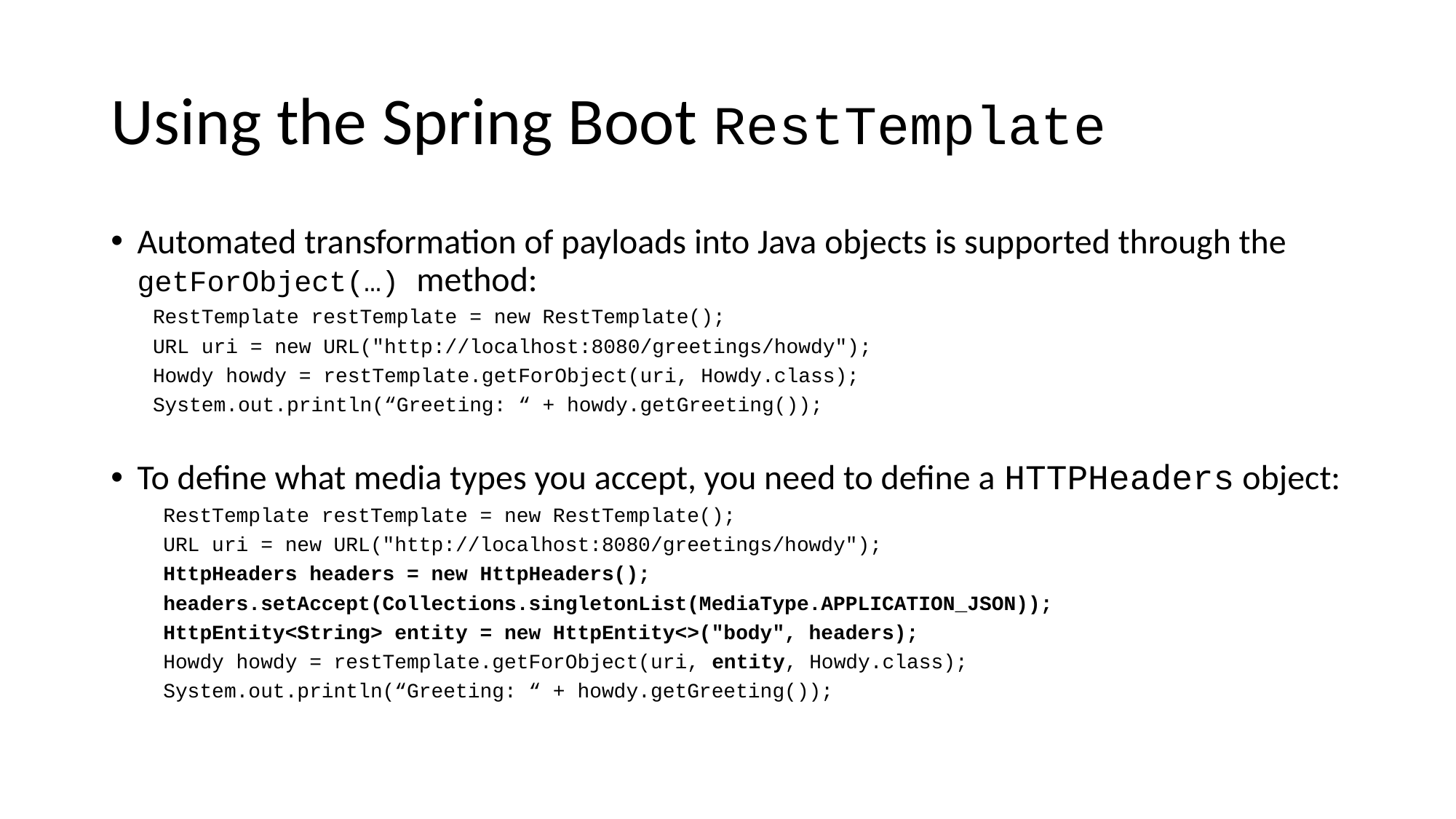

# Using the Spring Boot RestTemplate
Automated transformation of payloads into Java objects is supported through the getForObject(…) method:
RestTemplate restTemplate = new RestTemplate();
URL uri = new URL("http://localhost:8080/greetings/howdy");
Howdy howdy = restTemplate.getForObject(uri, Howdy.class);
System.out.println(“Greeting: “ + howdy.getGreeting());

To define what media types you accept, you need to define a HTTPHeaders object:
RestTemplate restTemplate = new RestTemplate();
URL uri = new URL("http://localhost:8080/greetings/howdy");
HttpHeaders headers = new HttpHeaders();
headers.setAccept(Collections.singletonList(MediaType.APPLICATION_JSON));
HttpEntity<String> entity = new HttpEntity<>("body", headers);
Howdy howdy = restTemplate.getForObject(uri, entity, Howdy.class);
System.out.println(“Greeting: “ + howdy.getGreeting());